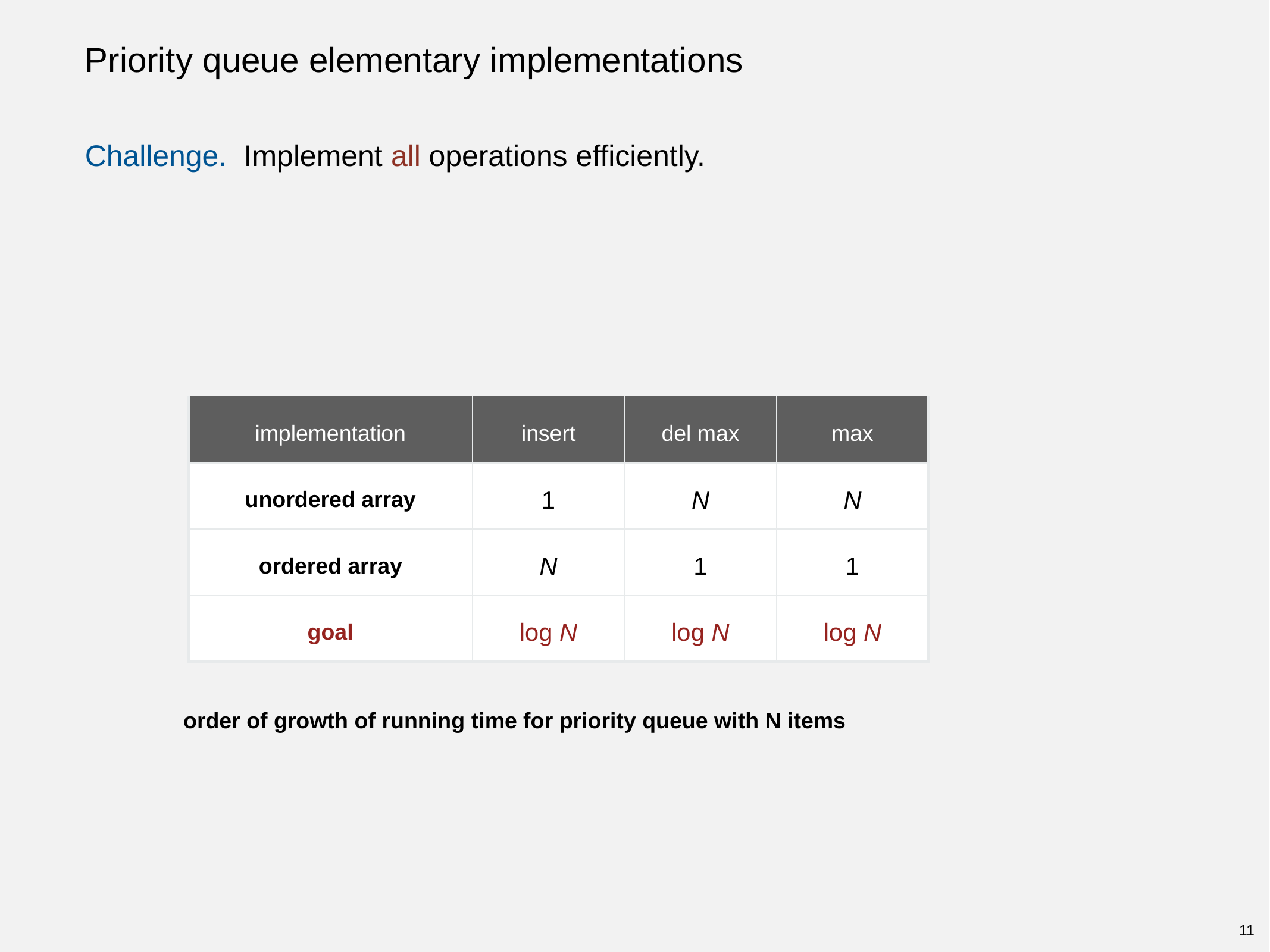

# Priority queue elementary implementations
Challenge.  Implement all operations efficiently.
| implementation | insert | del max | max |
| --- | --- | --- | --- |
| unordered array | 1 | N | N |
| ordered array | N | 1 | 1 |
| goal | log N | log N | log N |
order of growth of running time for priority queue with N items
11